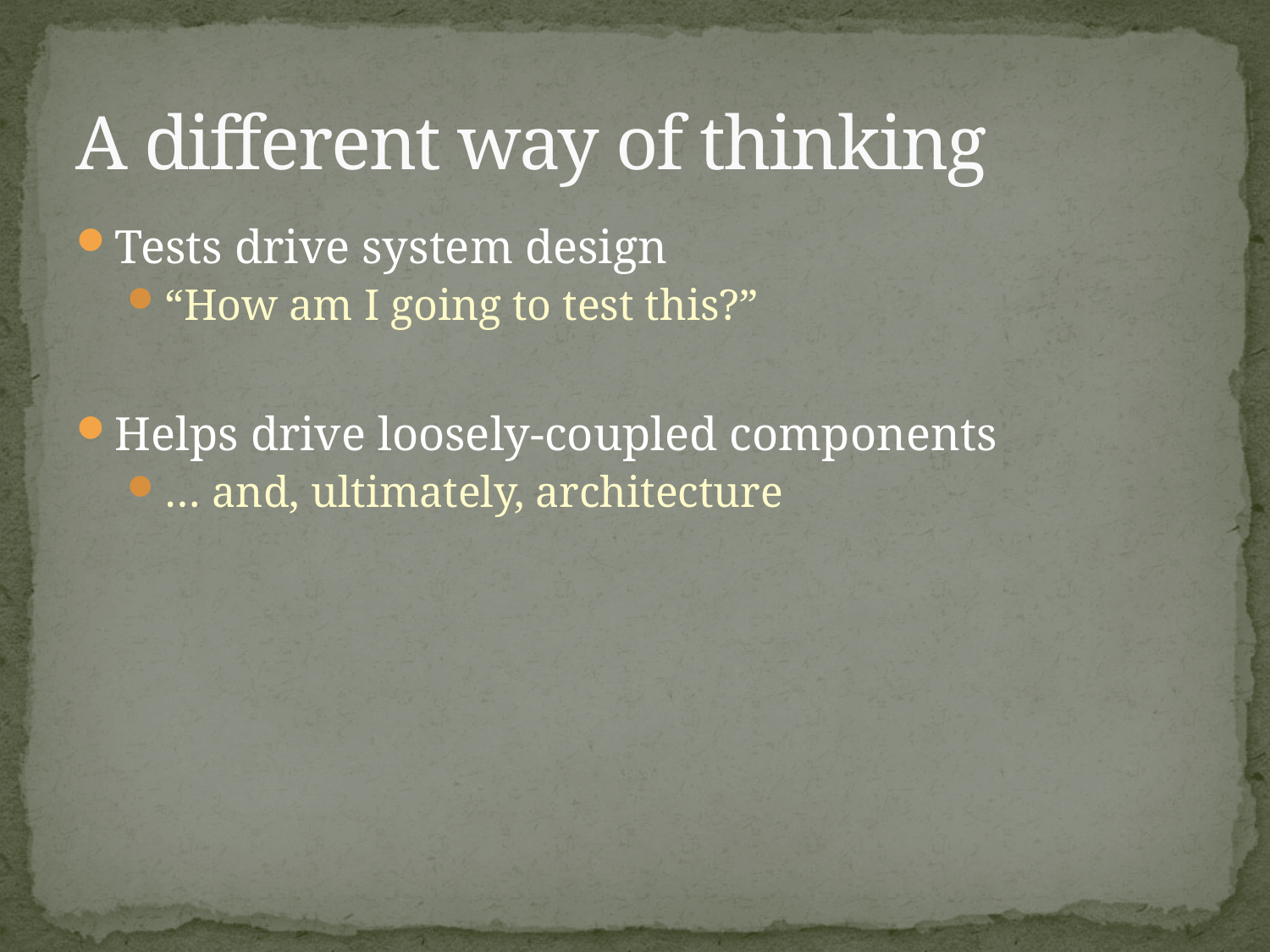

# A different way of thinking
Tests drive system design
“How am I going to test this?”

Helps drive loosely-coupled components
… and, ultimately, architecture